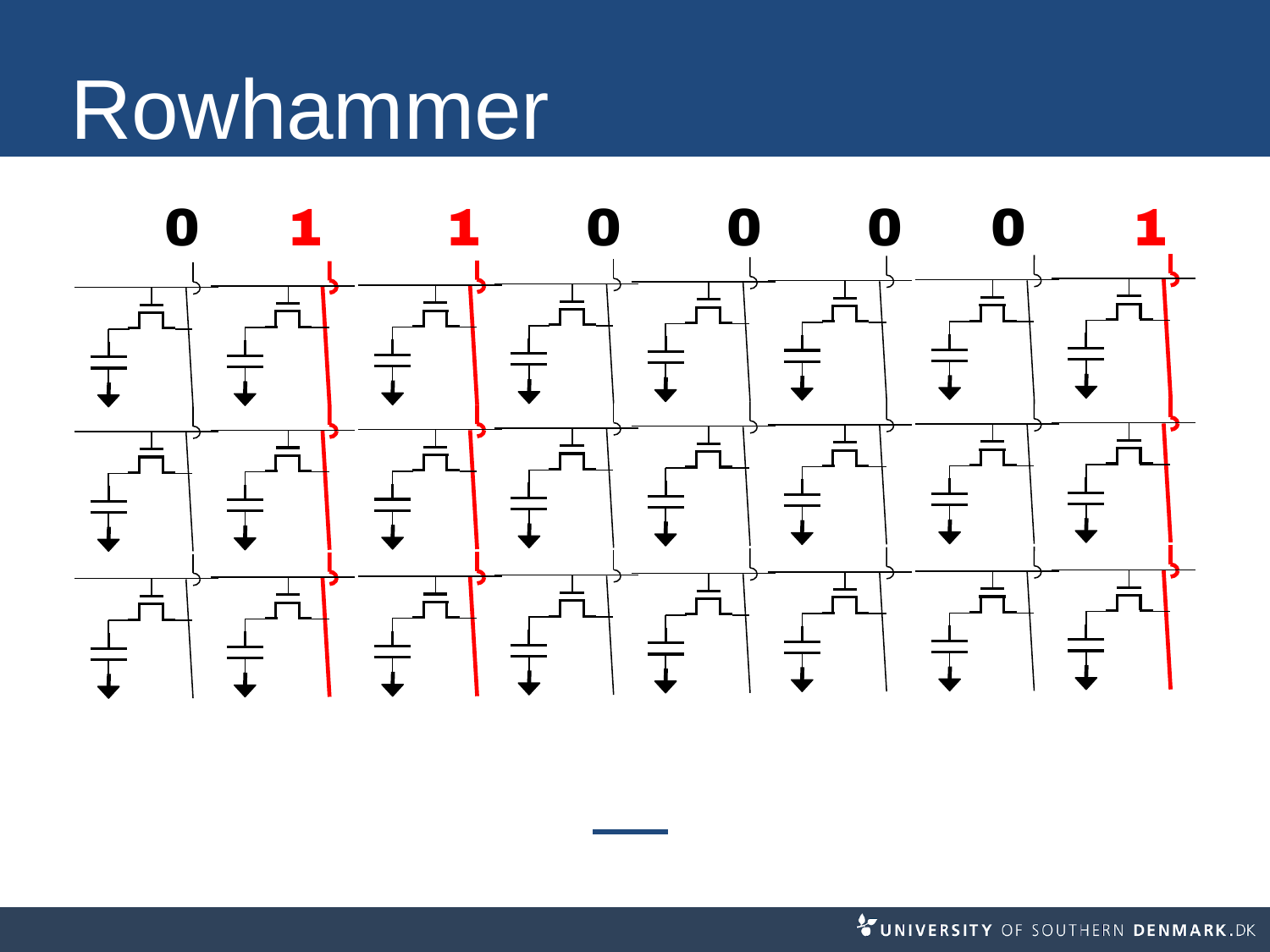

# Rowhammer
0     1       1      0      0      0     0      1